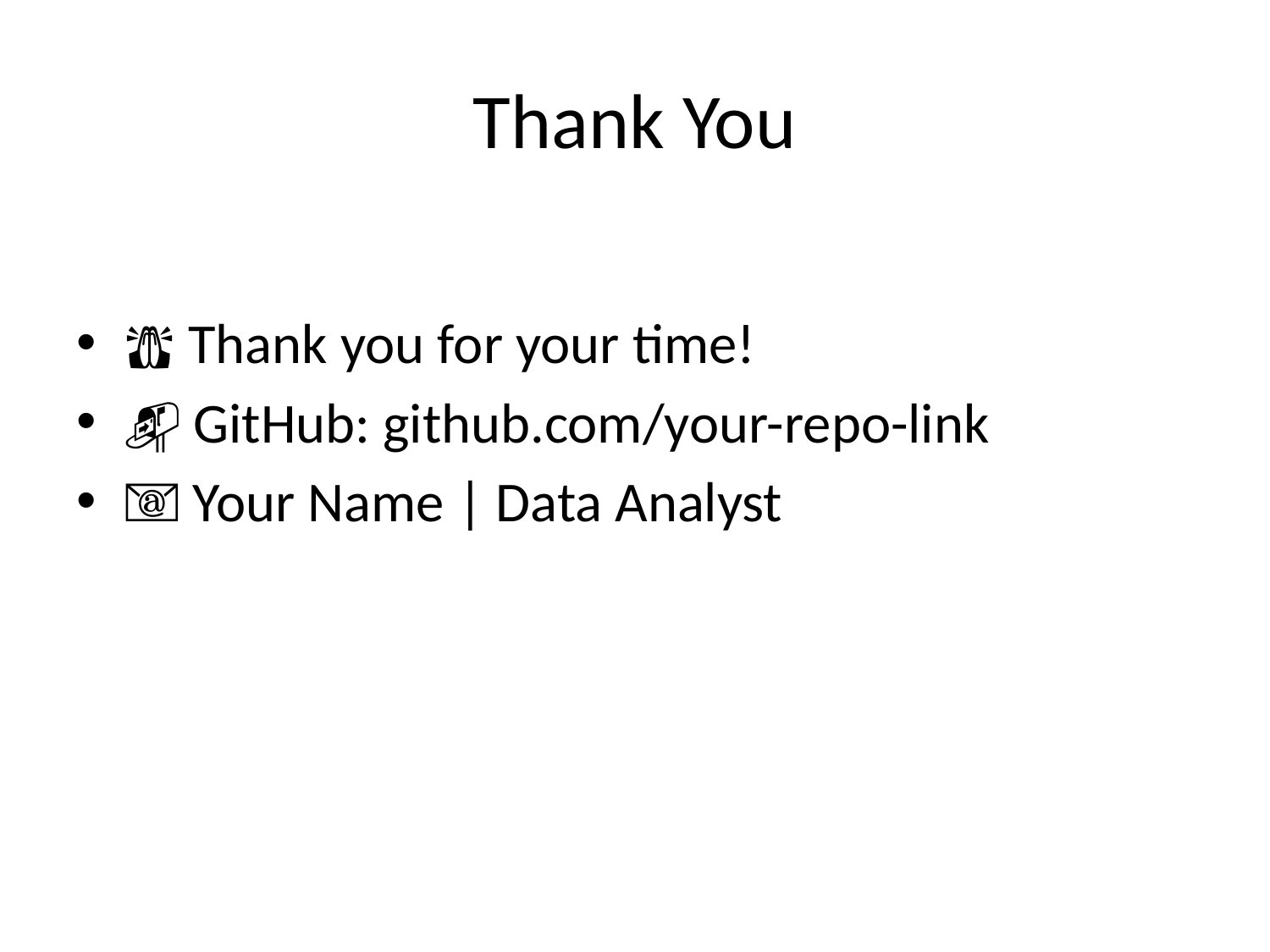

# Thank You

🙏 Thank you for your time!
📬 GitHub: github.com/your-repo-link
📧 Your Name | Data Analyst